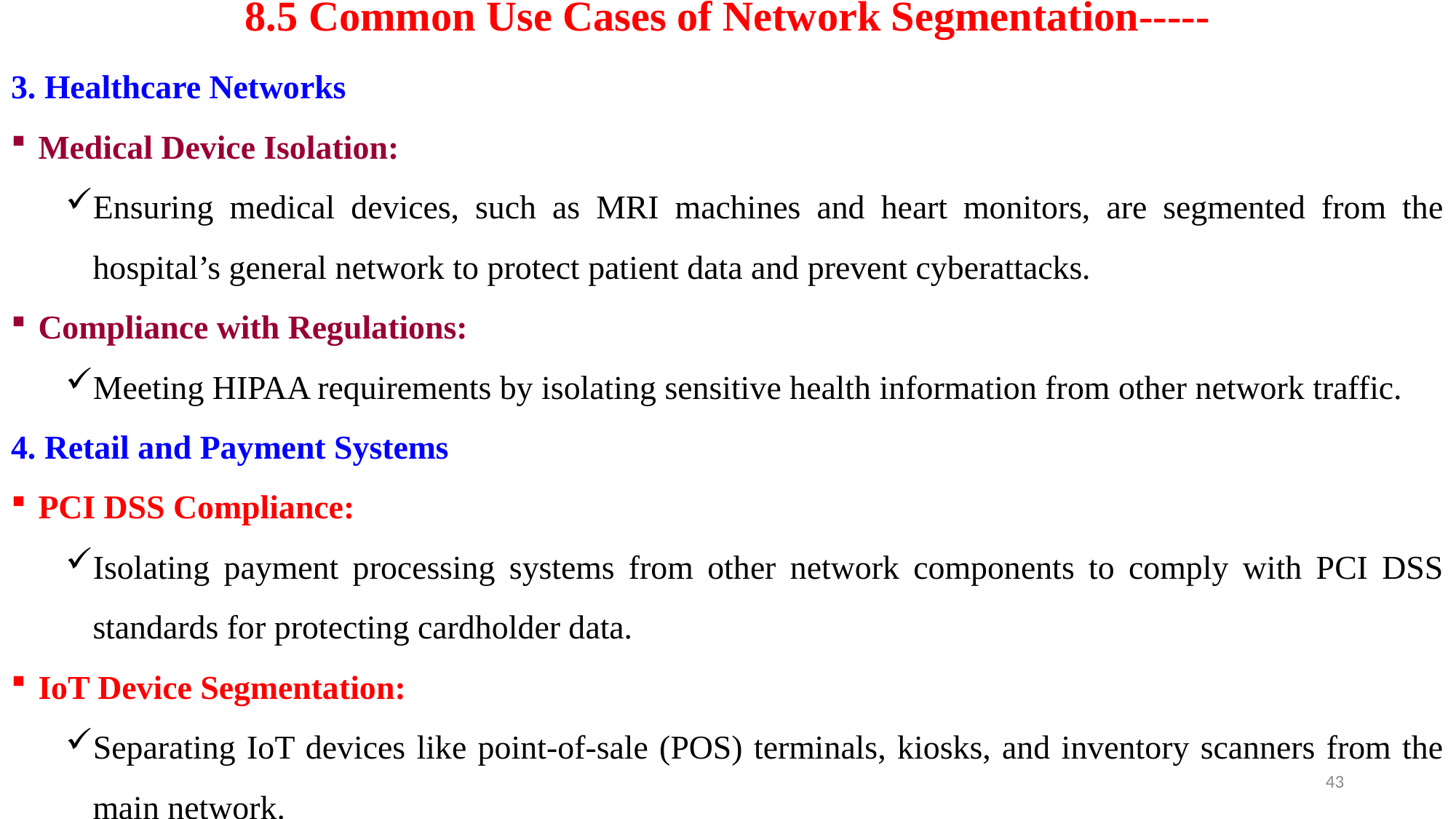

# 8.5 Common Use Cases of Network Segmentation-----
3. Healthcare Networks
Medical Device Isolation:
Ensuring medical devices, such as MRI machines and heart monitors, are segmented from the hospital’s general network to protect patient data and prevent cyberattacks.
Compliance with Regulations:
Meeting HIPAA requirements by isolating sensitive health information from other network traffic.
4. Retail and Payment Systems
PCI DSS Compliance:
Isolating payment processing systems from other network components to comply with PCI DSS standards for protecting cardholder data.
IoT Device Segmentation:
Separating IoT devices like point-of-sale (POS) terminals, kiosks, and inventory scanners from the main network.

43